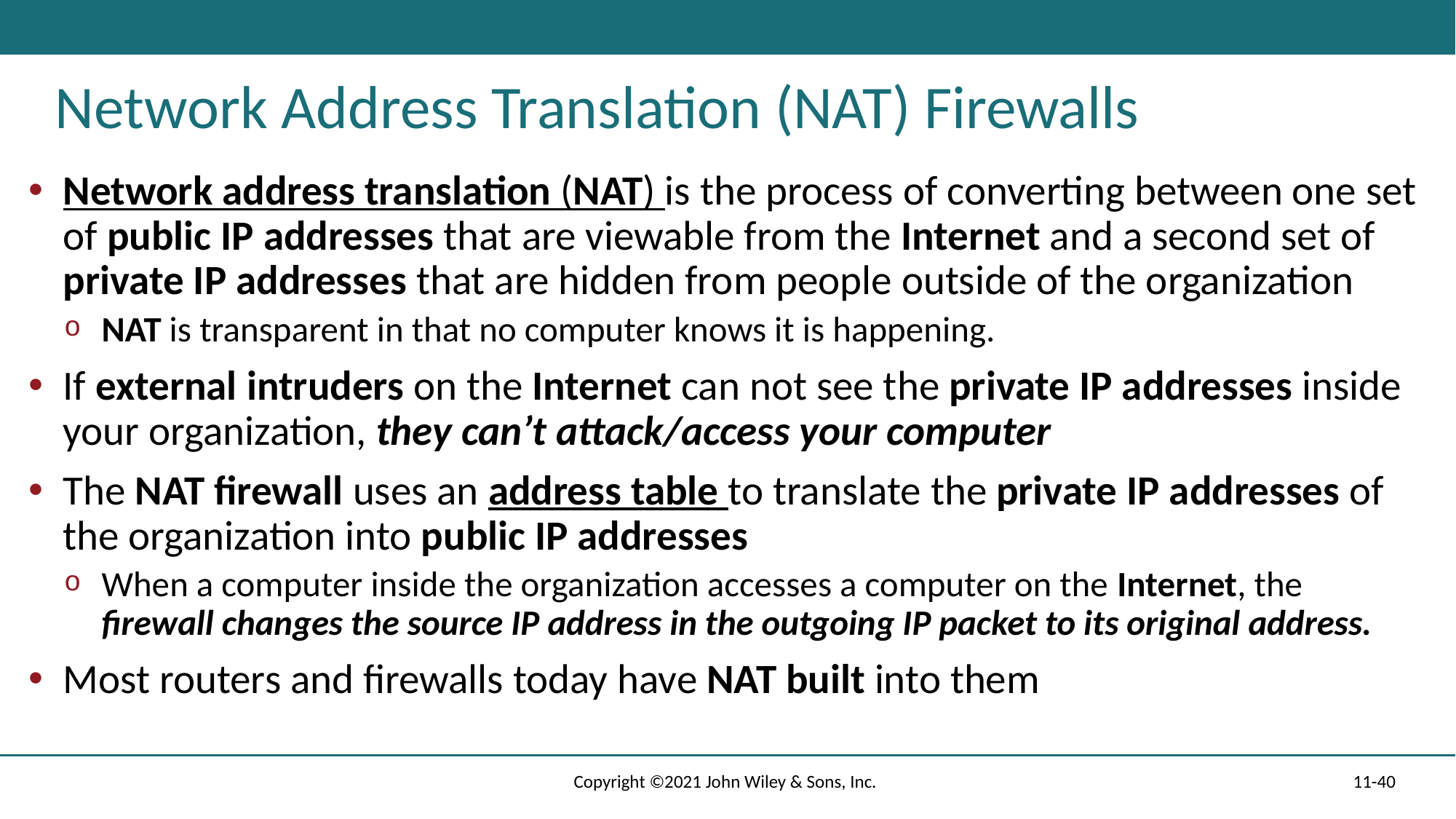

# Network Address Translation (NAT) Firewalls
Network address translation (NAT) is the process of converting between one set of public IP addresses that are viewable from the Internet and a second set of private IP addresses that are hidden from people outside of the organization
NAT is transparent in that no computer knows it is happening.
If external intruders on the Internet can not see the private IP addresses inside your organization, they can’t attack/access your computer
The NAT firewall uses an address table to translate the private IP addresses of the organization into public IP addresses
When a computer inside the organization accesses a computer on the Internet, the firewall changes the source IP address in the outgoing IP packet to its original address.
Most routers and firewalls today have NAT built into them

Copyright ©2021 John Wiley & Sons, Inc.
11-40